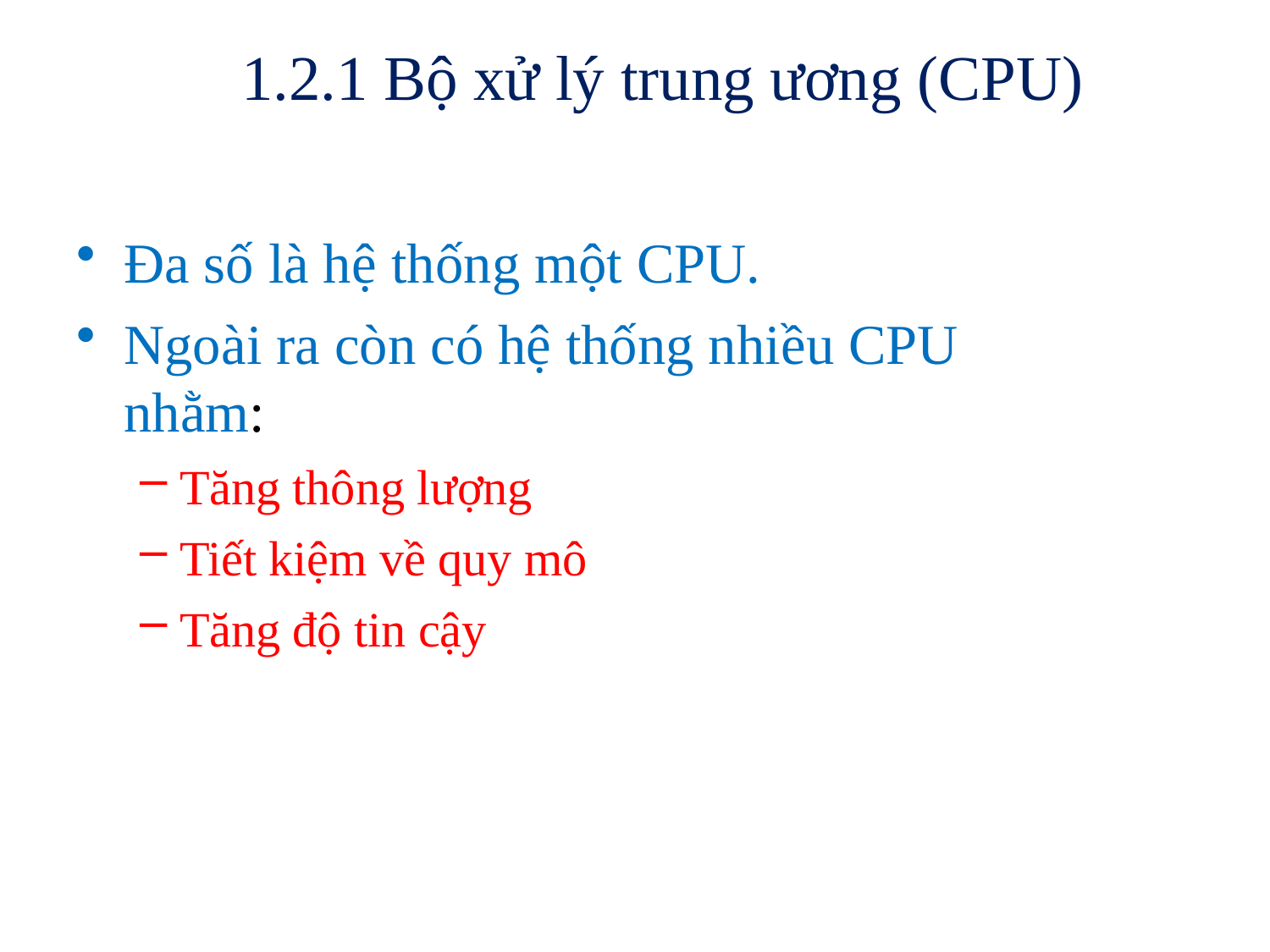

# 1.2.1 Bộ xử lý trung ương (CPU)
Đa số là hệ thống một CPU.
Ngoài ra còn có hệ thống nhiều CPU nhằm:
Tăng thông lượng
Tiết kiệm về quy mô
Tăng độ tin cậy